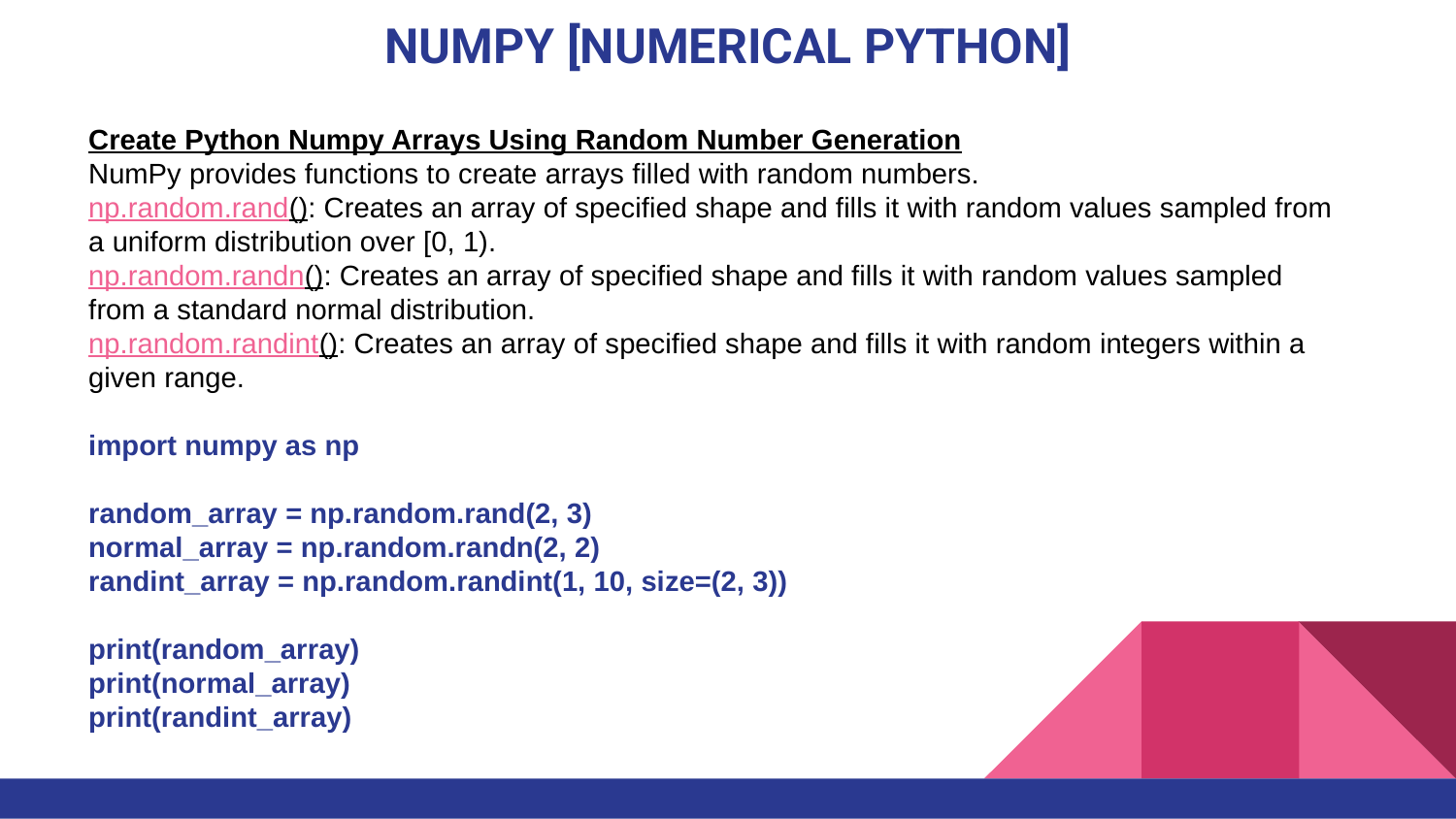

# NUMPY [NUMERICAL PYTHON]
Create Python Numpy Arrays Using Random Number Generation
NumPy provides functions to create arrays filled with random numbers.
np.random.rand(): Creates an array of specified shape and fills it with random values sampled from a uniform distribution over [0, 1).
np.random.randn(): Creates an array of specified shape and fills it with random values sampled from a standard normal distribution.
np.random.randint(): Creates an array of specified shape and fills it with random integers within a given range.

import numpy as np

random_array = np.random.rand(2, 3)
normal_array = np.random.randn(2, 2)
randint_array = np.random.randint(1, 10, size=(2, 3))

print(random_array)
print(normal_array)
print(randint_array)